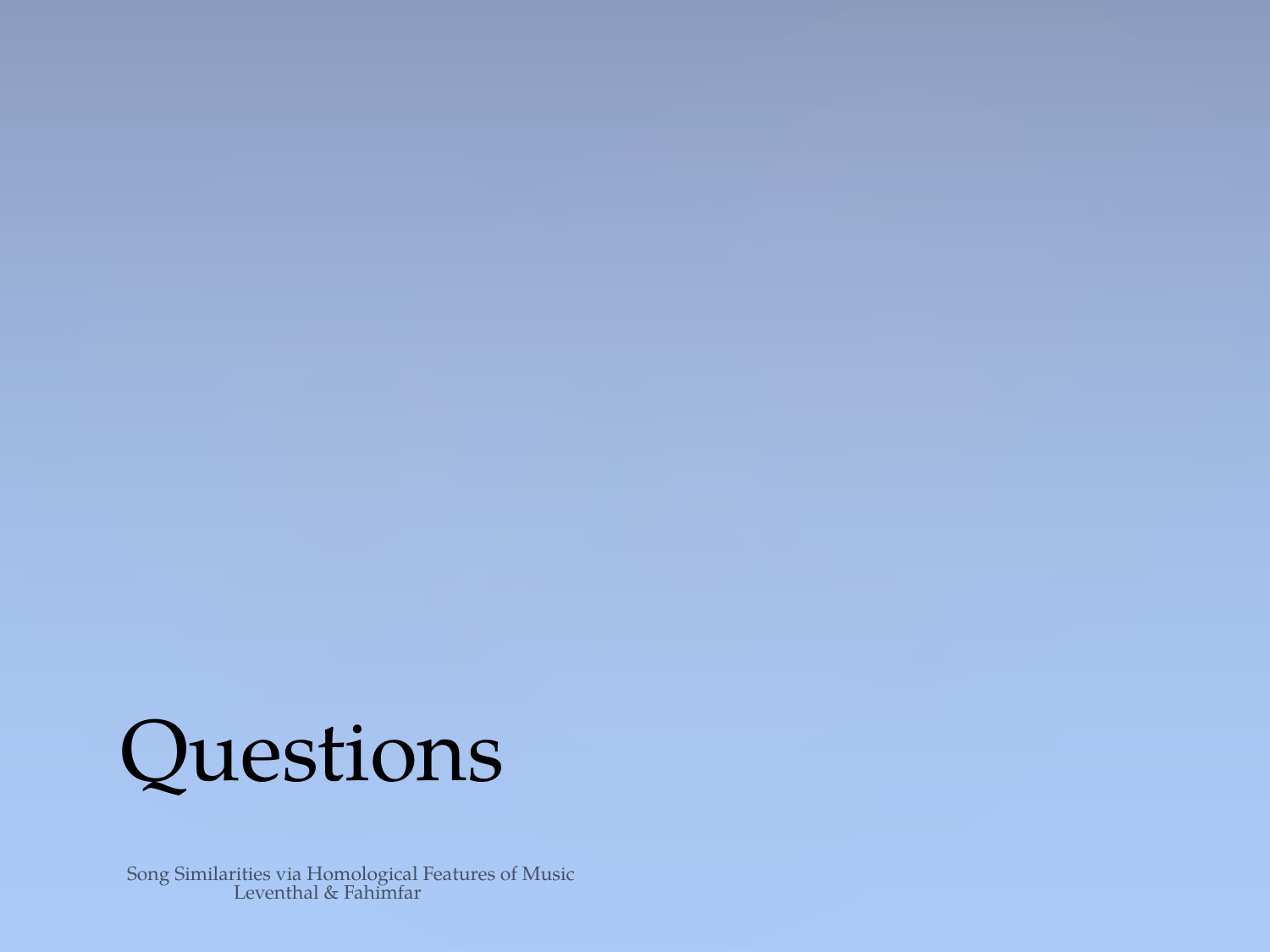

# Questions
Song Similarities via Homological Features of Music                                                       Leventhal & Fahimfar